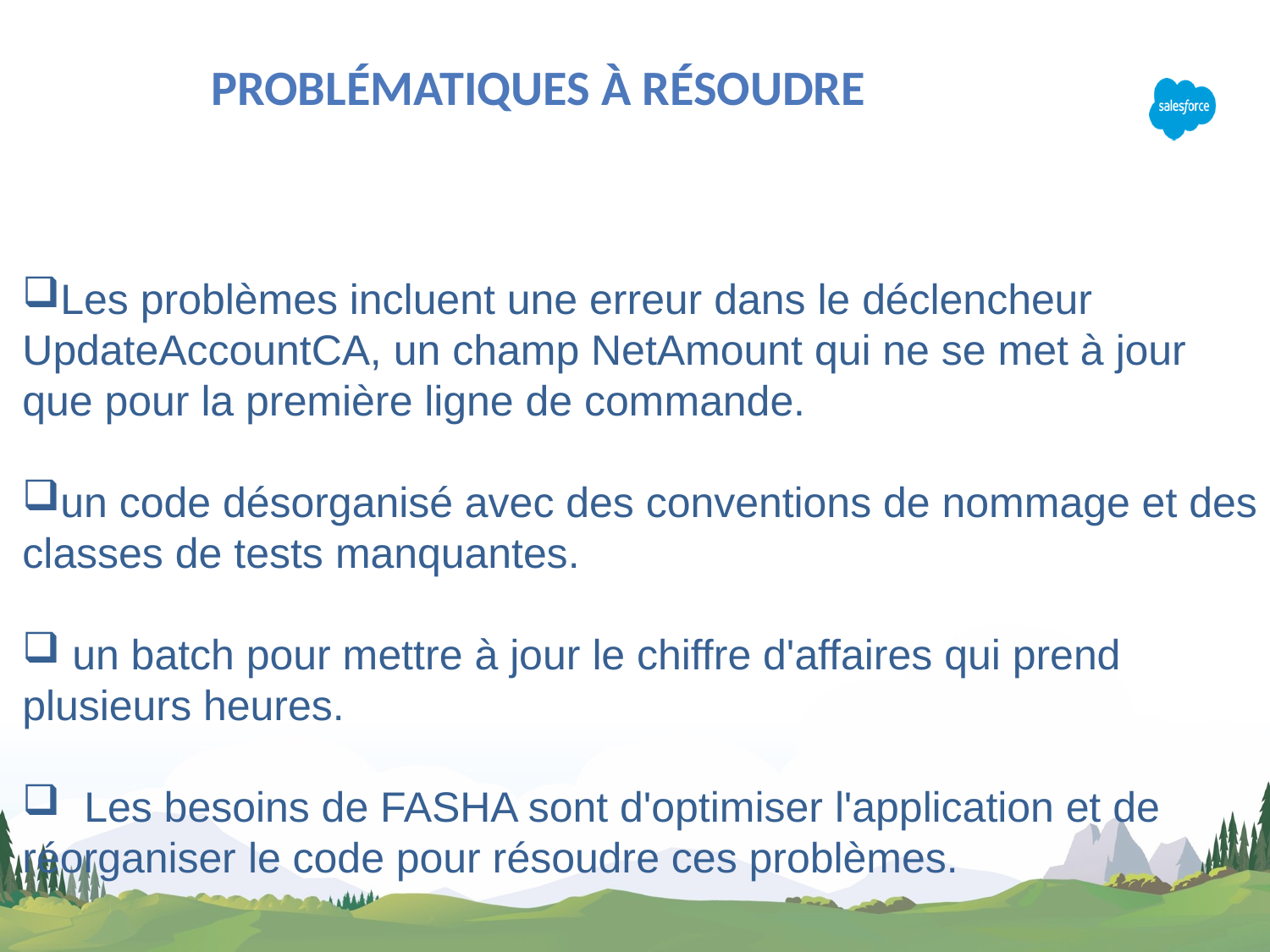

Problématiques à résoudre
Les problèmes incluent une erreur dans le déclencheur UpdateAccountCA, un champ NetAmount qui ne se met à jour que pour la première ligne de commande.

un code désorganisé avec des conventions de nommage et des classes de tests manquantes.

 un batch pour mettre à jour le chiffre d'affaires qui prend plusieurs heures.

  Les besoins de FASHA sont d'optimiser l'application et de réorganiser le code pour résoudre ces problèmes.